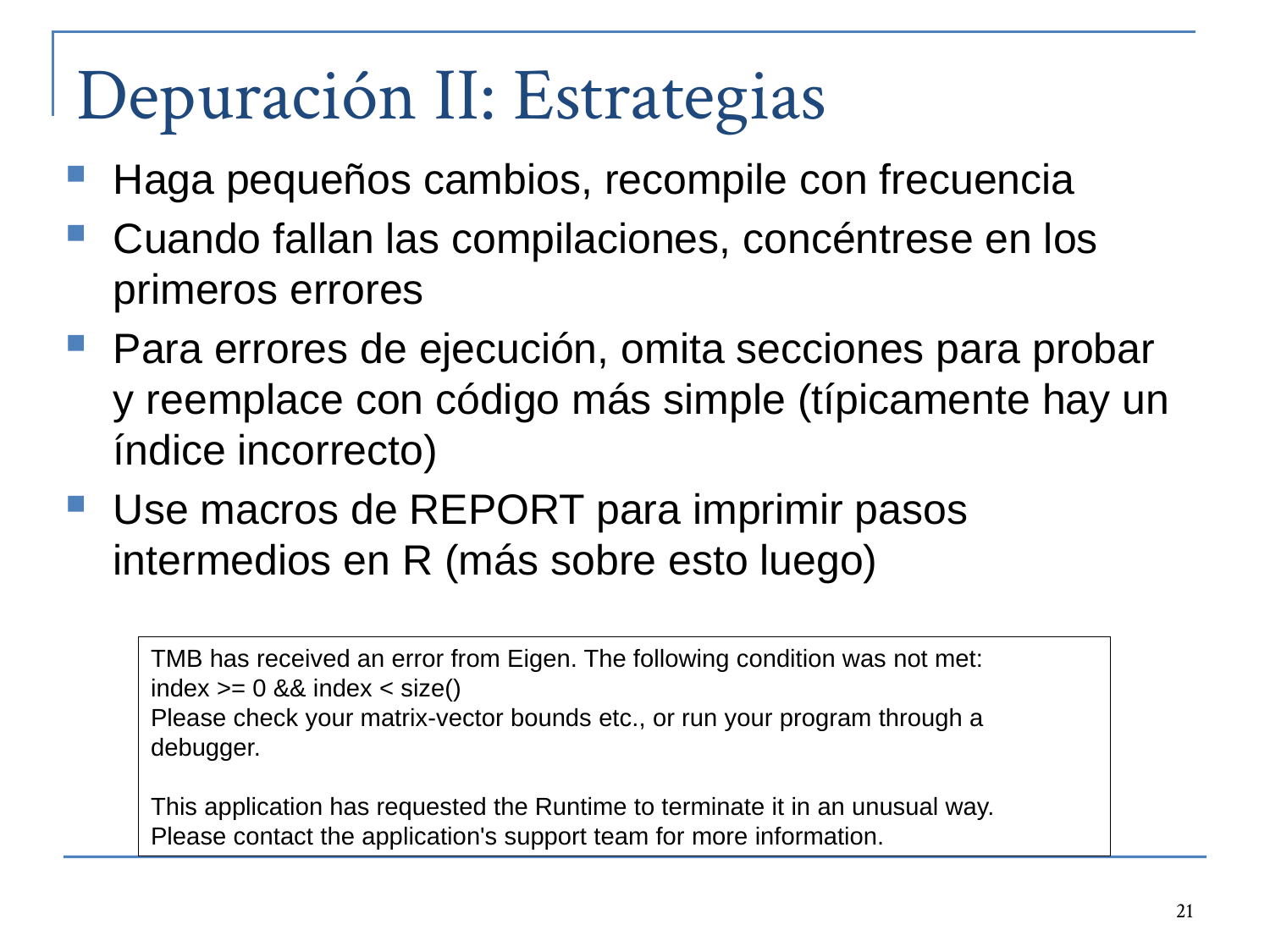

# Depuración II: Estrategias
Haga pequeños cambios, recompile con frecuencia
Cuando fallan las compilaciones, concéntrese en los primeros errores
Para errores de ejecución, omita secciones para probar y reemplace con código más simple (típicamente hay un índice incorrecto)
Use macros de REPORT para imprimir pasos intermedios en R (más sobre esto luego)

TMB has received an error from Eigen. The following condition was not met:
index >= 0 && index < size()
Please check your matrix-vector bounds etc., or run your program through a debugger.

This application has requested the Runtime to terminate it in an unusual way.
Please contact the application's support team for more information.
21